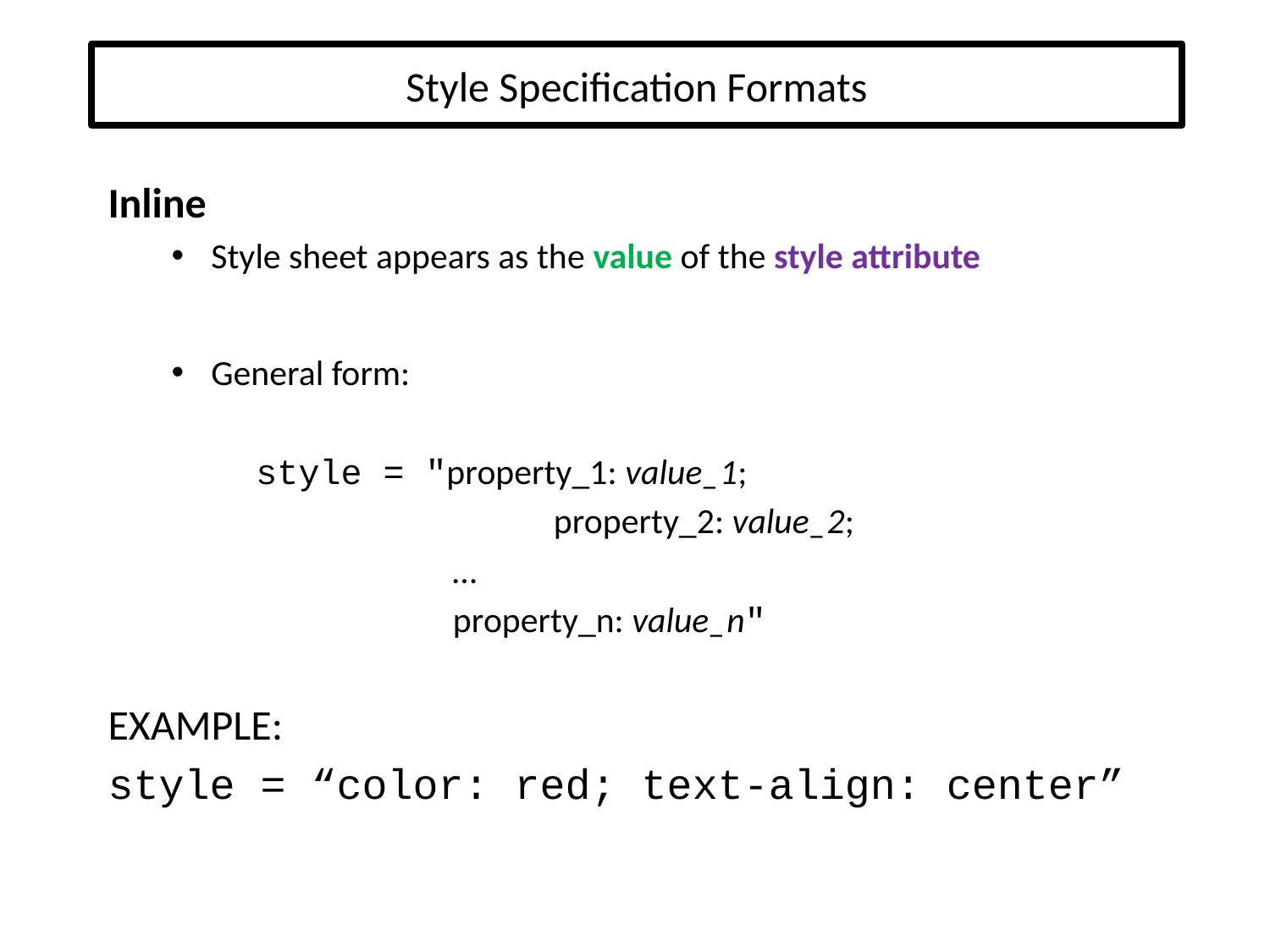

# Style Specification Formats
Inline
Style sheet appears as the value of the style attribute

General form:

    style = "property_1: value_1;
                       	           property_2: value_2;
                                   …
                                   property_n: value_n"

EXAMPLE:
style = “color: red; text-align: center”